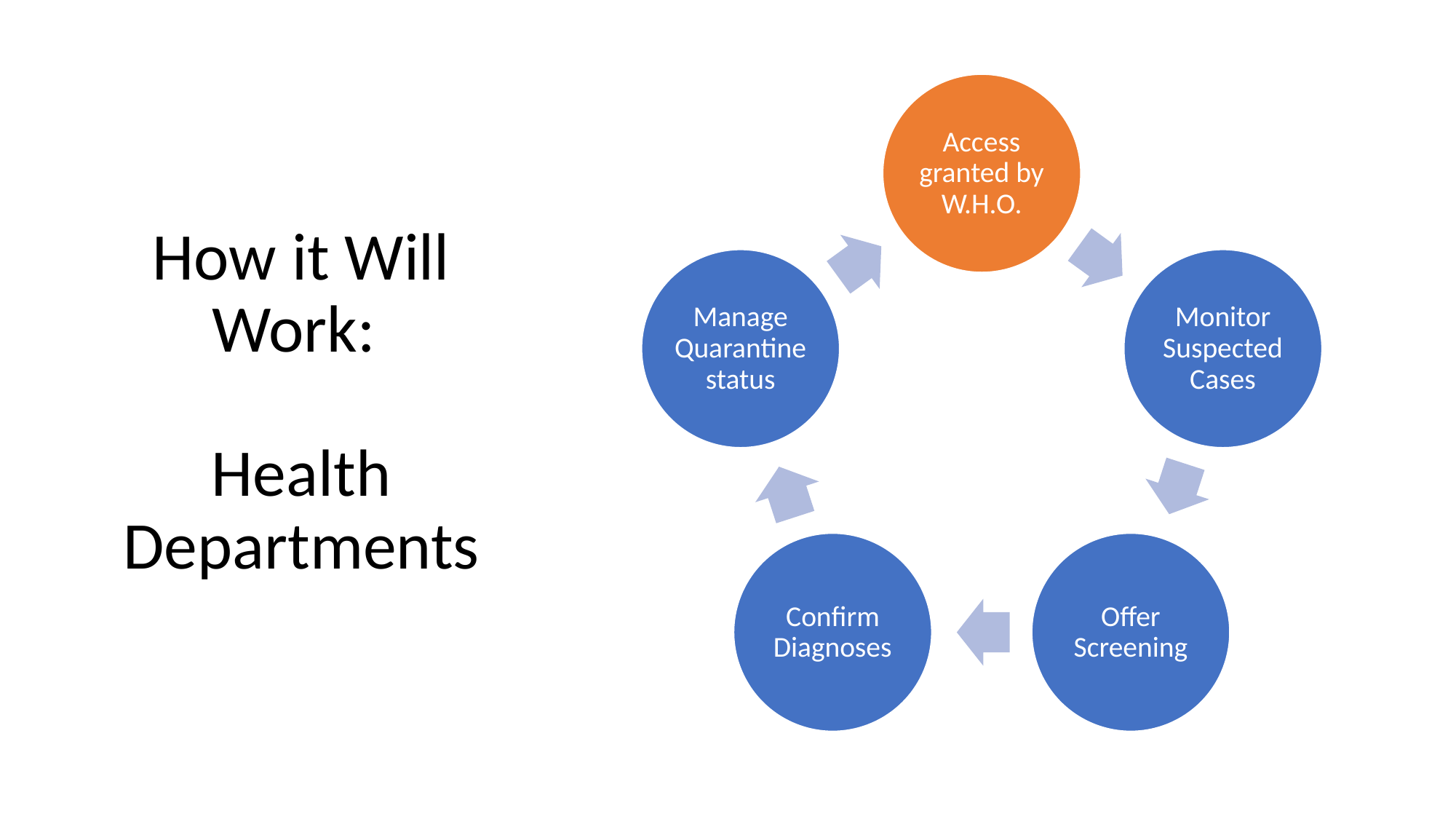

# How it Will Work: Health Departments
Access granted by W.H.O.

Monitor Suspected Cases

Offer Screening

Confirm Diagnoses

Manage Quarantine status